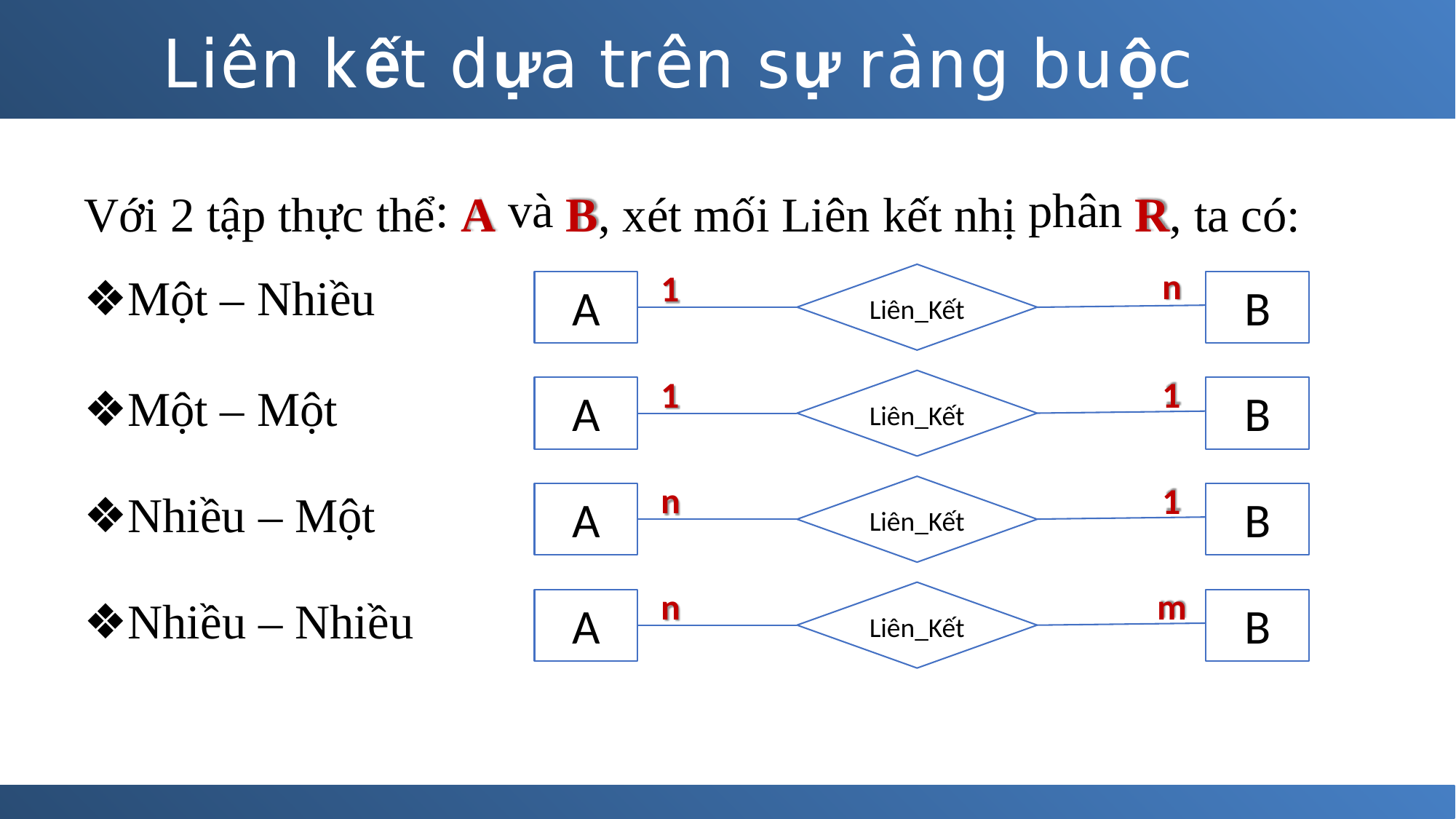

Liên
kết
dựa
trên
sự
ràng
buộc

:

và

phân

Với 2 tập thực thể
❖Một – Nhiều
A
B,
xét
mối
Liên kết nhị
R,
n
ta
có:

A
1

B
Liên_Kết

1

A
1

B
❖Một – Một
Liên_Kết

1

A
n

B
❖Nhiều – Một
Liên_Kết

m

A
n

B
❖Nhiều – Nhiều
Liên_Kết